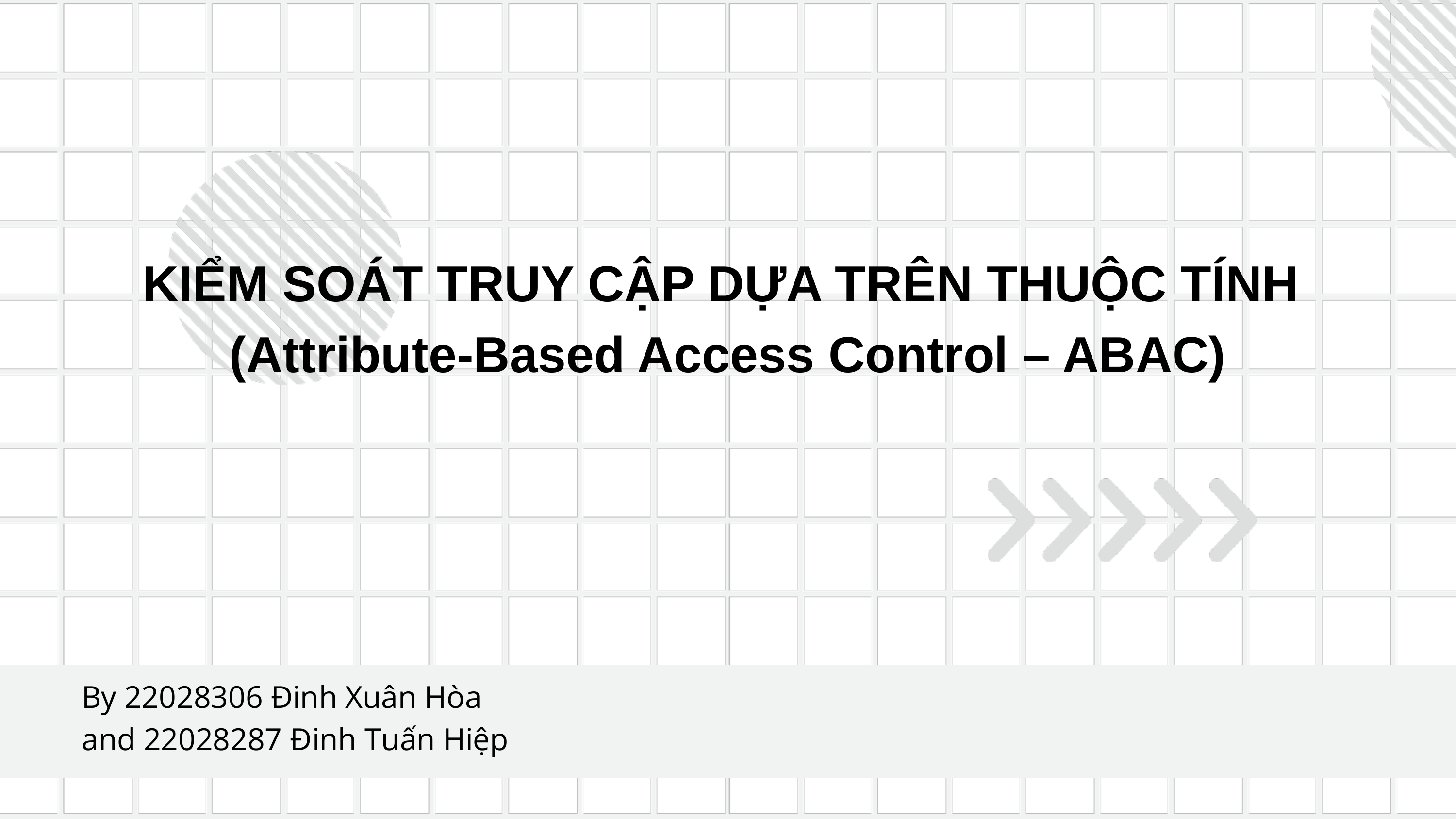

KIỂM SOÁT TRUY CẬP DỰA TRÊN THUỘC TÍNH
(Attribute-Based Access Control – ABAC)

By 22028306 Đinh Xuân Hòa
and 22028287 Đinh Tuấn Hiệp